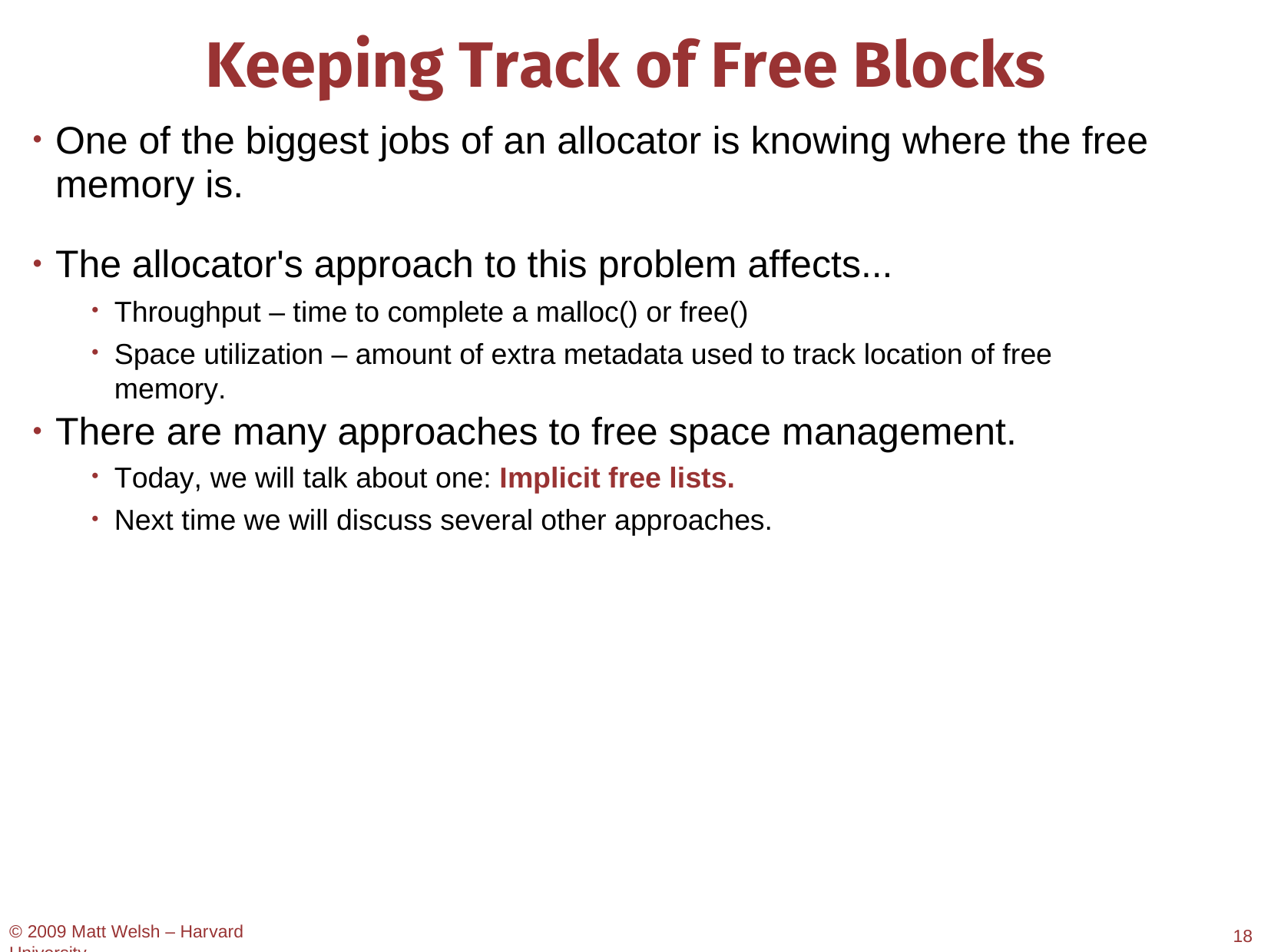

# Keeping Track of Free Blocks
One of the biggest jobs of an allocator is knowing where the free memory is.
The allocator's approach to this problem affects...
Throughput – time to complete a malloc() or free()
Space utilization – amount of extra metadata used to track location of free memory.
●
●
There are many approaches to free space management.
Today, we will talk about one: Implicit free lists.
Next time we will discuss several other approaches.
●
●
© 2009 Matt Welsh – Harvard University
18